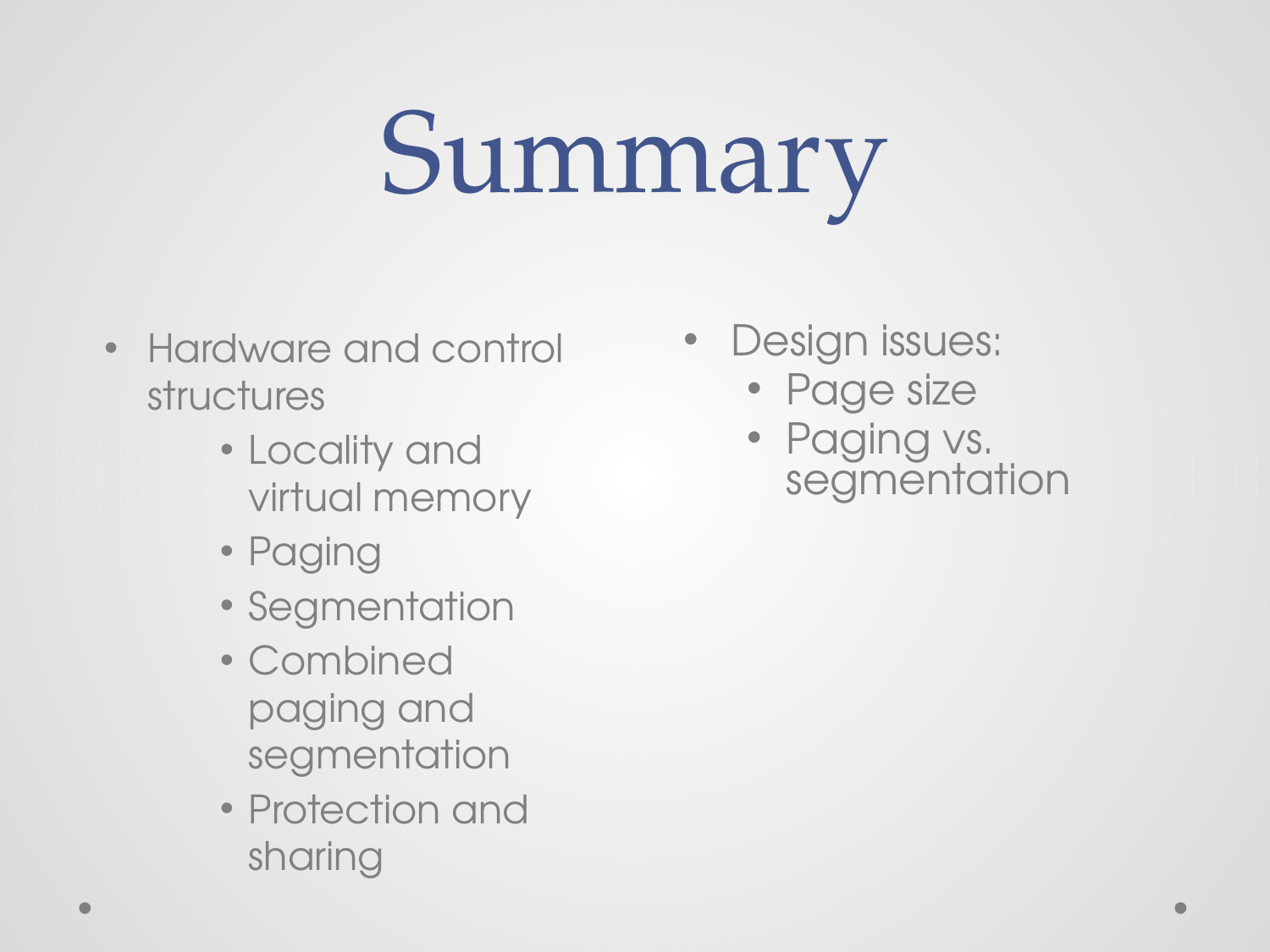

# Summary
Hardware and control structures
Locality and virtual memory
Paging
Segmentation
Combined paging and segmentation
Protection and sharing
Design issues:
Page size
Paging vs. segmentation